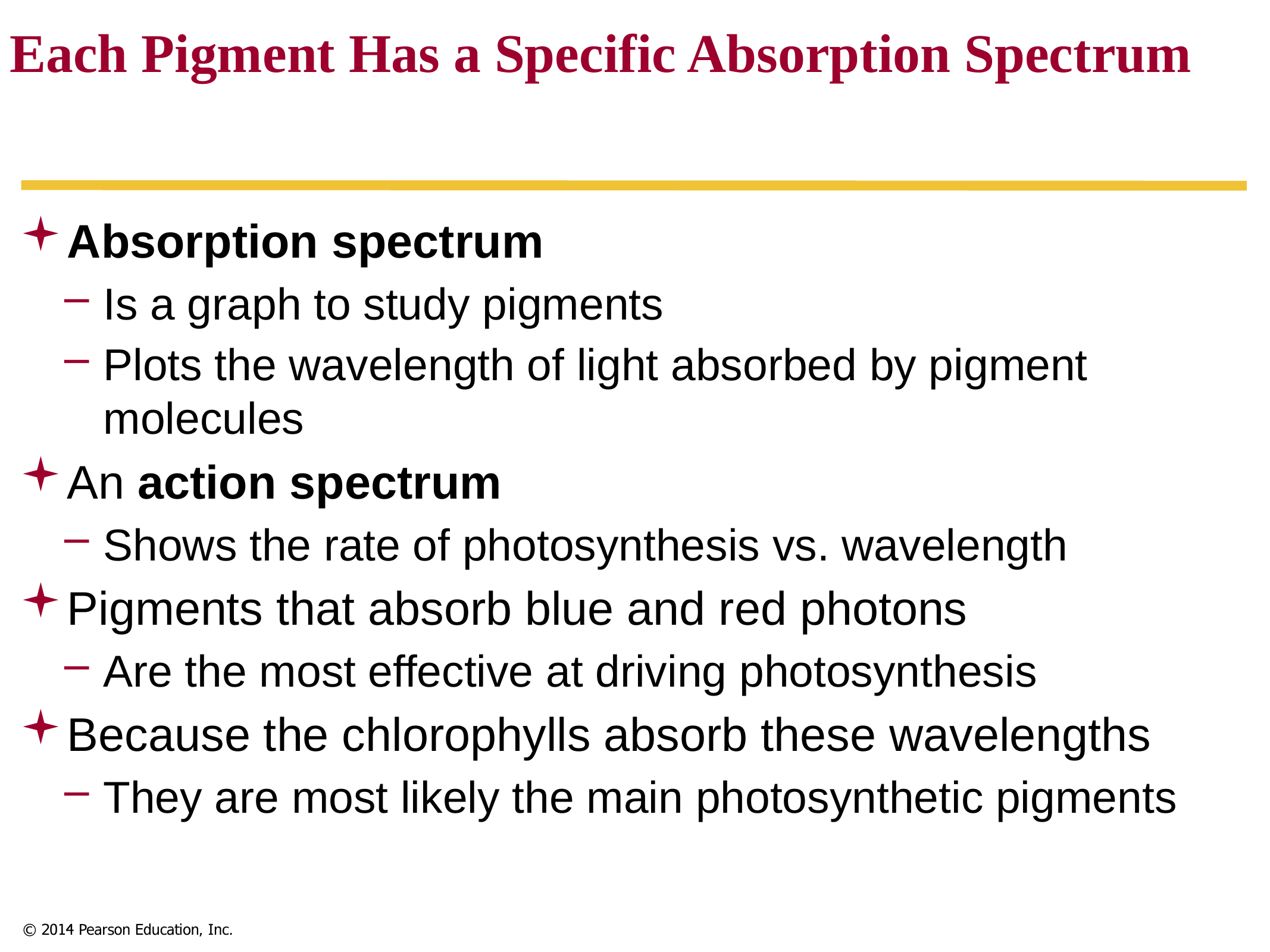

Each Pigment Has a Specific Absorption Spectrum

Absorption spectrum
Is a graph to study pigments
Plots the wavelength of light absorbed by pigment molecules
An action spectrum
Shows the rate of photosynthesis vs. wavelength
Pigments that absorb blue and red photons
Are the most effective at driving photosynthesis
Because the chlorophylls absorb these wavelengths
They are most likely the main photosynthetic pigments